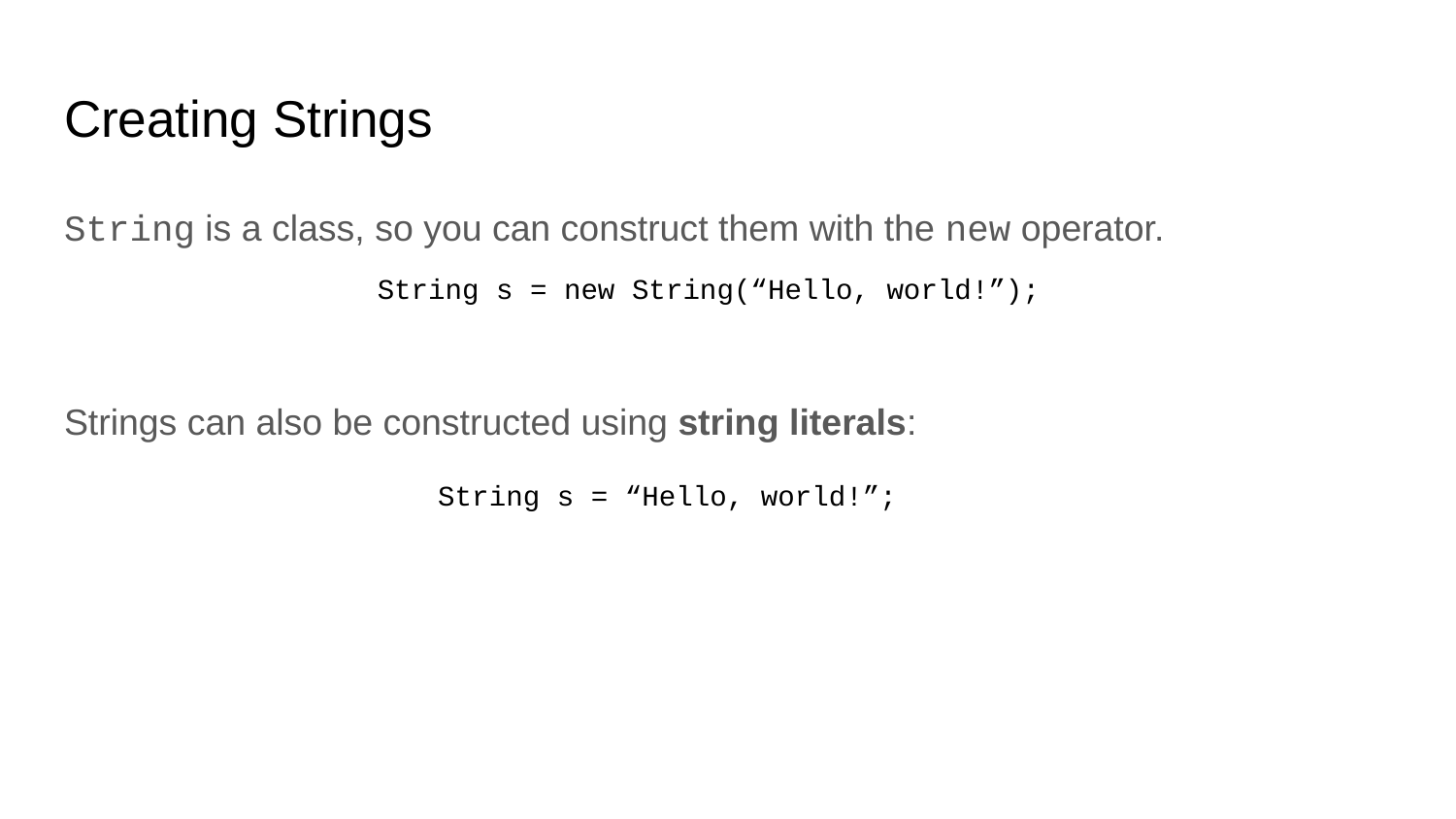

# Creating Strings
String is a class, so you can construct them with the new operator.
String s = new String(“Hello, world!”);
Strings can also be constructed using string literals:
String s = “Hello, world!”;